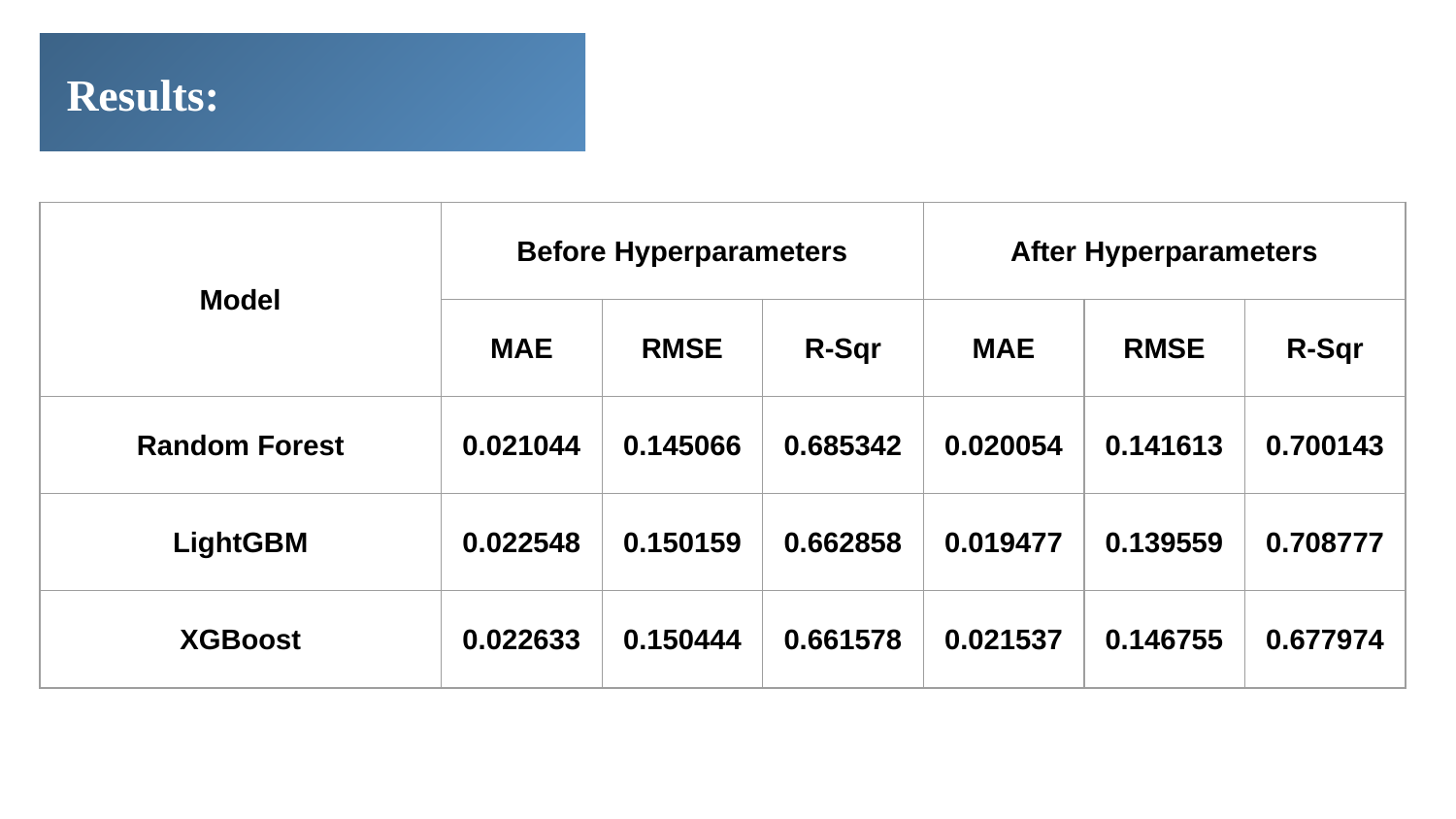

# Results:

| Model | Before Hyperparameters |  |  | After Hyperparameters |  |  |
| --- | --- | --- | --- | --- | --- | --- |
|  | MAE | RMSE | R-Sqr | MAE | RMSE | R-Sqr |
| Random Forest | 0.021044 | 0.145066 | 0.685342 | 0.020054 | 0.141613 | 0.700143 |
| LightGBM | 0.022548 | 0.150159 | 0.662858 | 0.019477 | 0.139559 | 0.708777 |
| XGBoost | 0.022633 | 0.150444 | 0.661578 | 0.021537 | 0.146755 | 0.677974 |